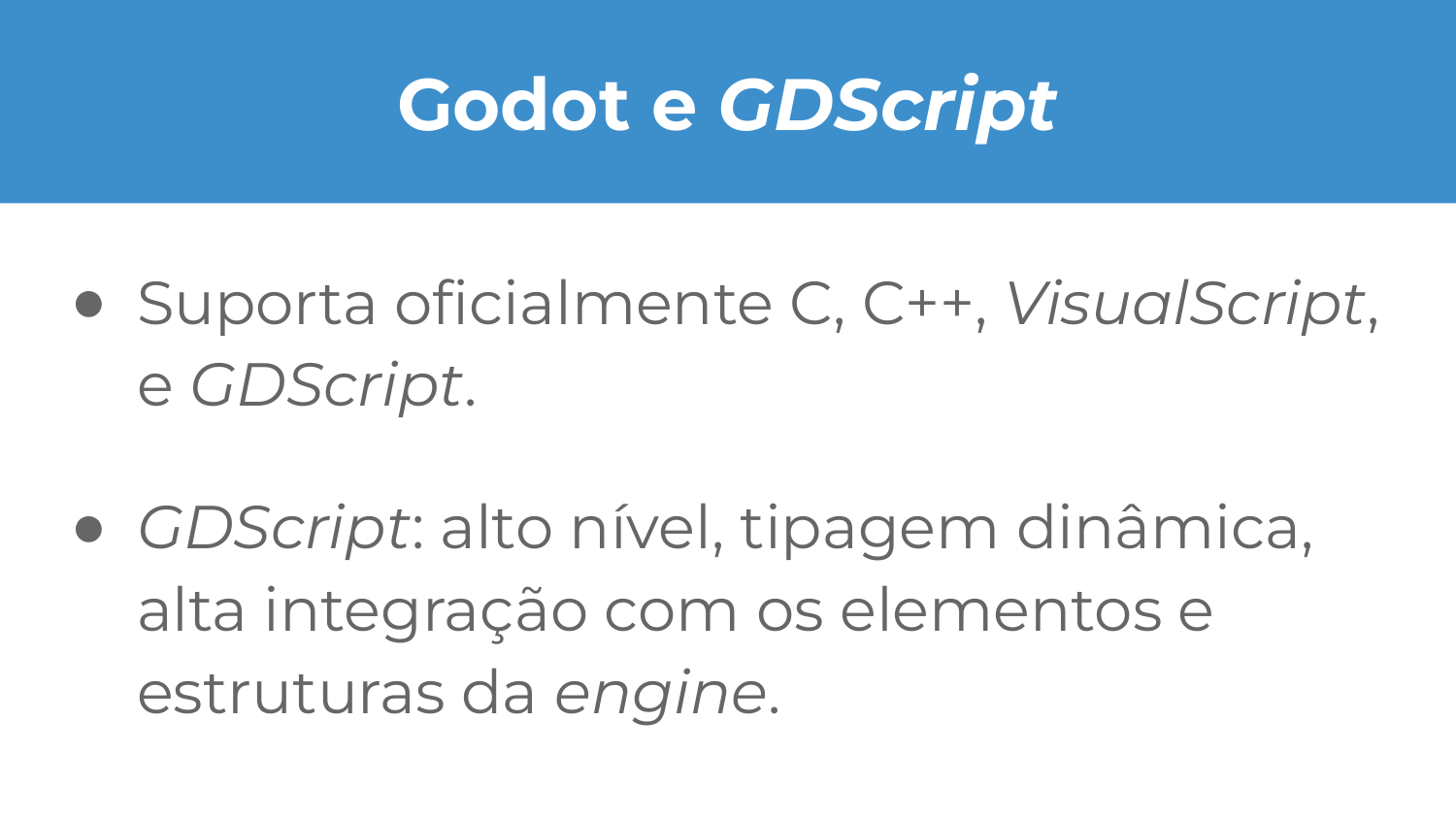

# Godot e GDScript
Suporta oficialmente C, C++, VisualScript, e GDScript.
GDScript: alto nível, tipagem dinâmica, alta integração com os elementos e estruturas da engine.